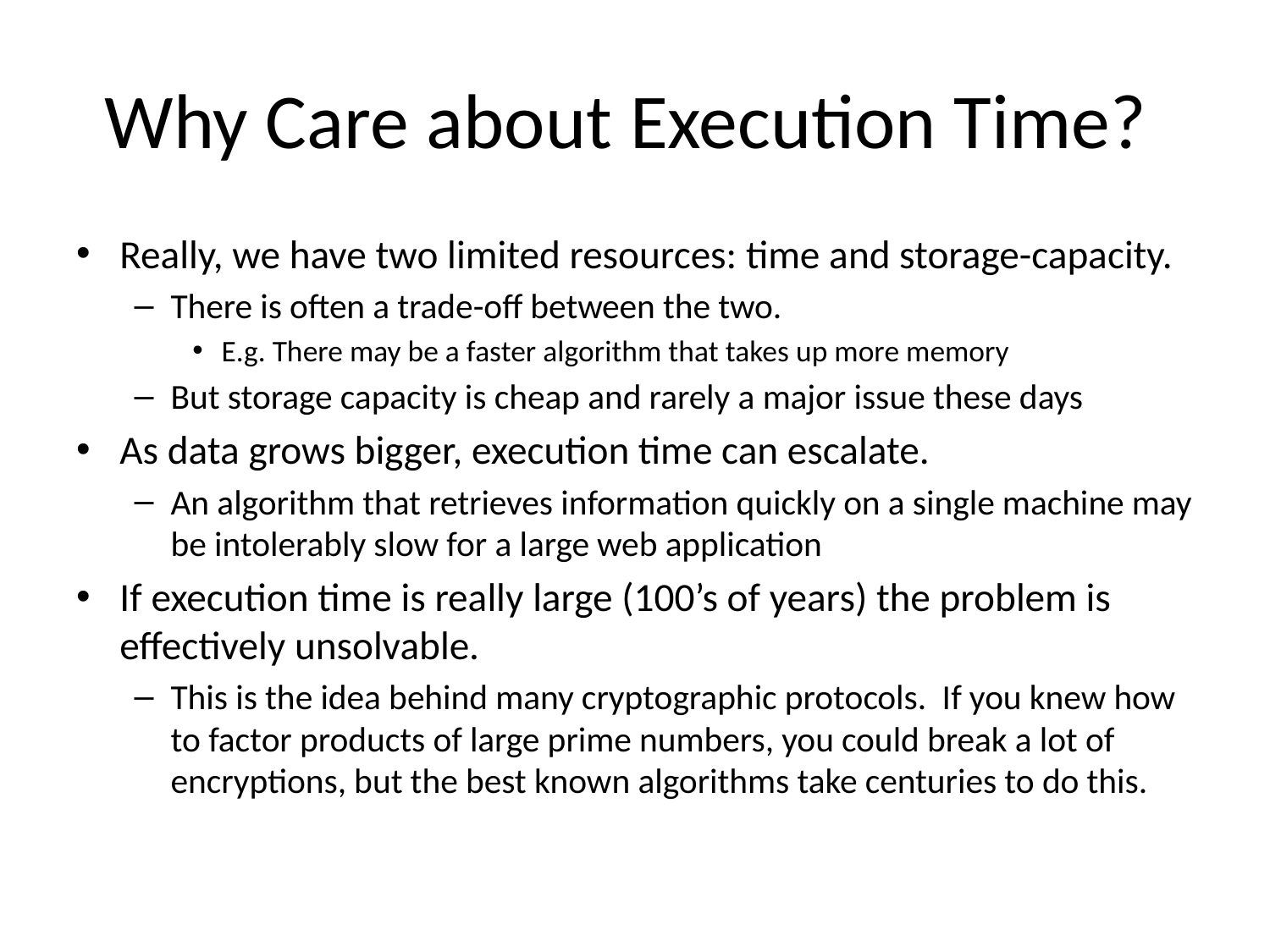

# Why Care about Execution Time?
Really, we have two limited resources: time and storage-capacity.
There is often a trade-off between the two.
E.g. There may be a faster algorithm that takes up more memory
But storage capacity is cheap and rarely a major issue these days
As data grows bigger, execution time can escalate.
An algorithm that retrieves information quickly on a single machine may be intolerably slow for a large web application
If execution time is really large (100’s of years) the problem is effectively unsolvable.
This is the idea behind many cryptographic protocols.  If you knew how to factor products of large prime numbers, you could break a lot of encryptions, but the best known algorithms take centuries to do this.